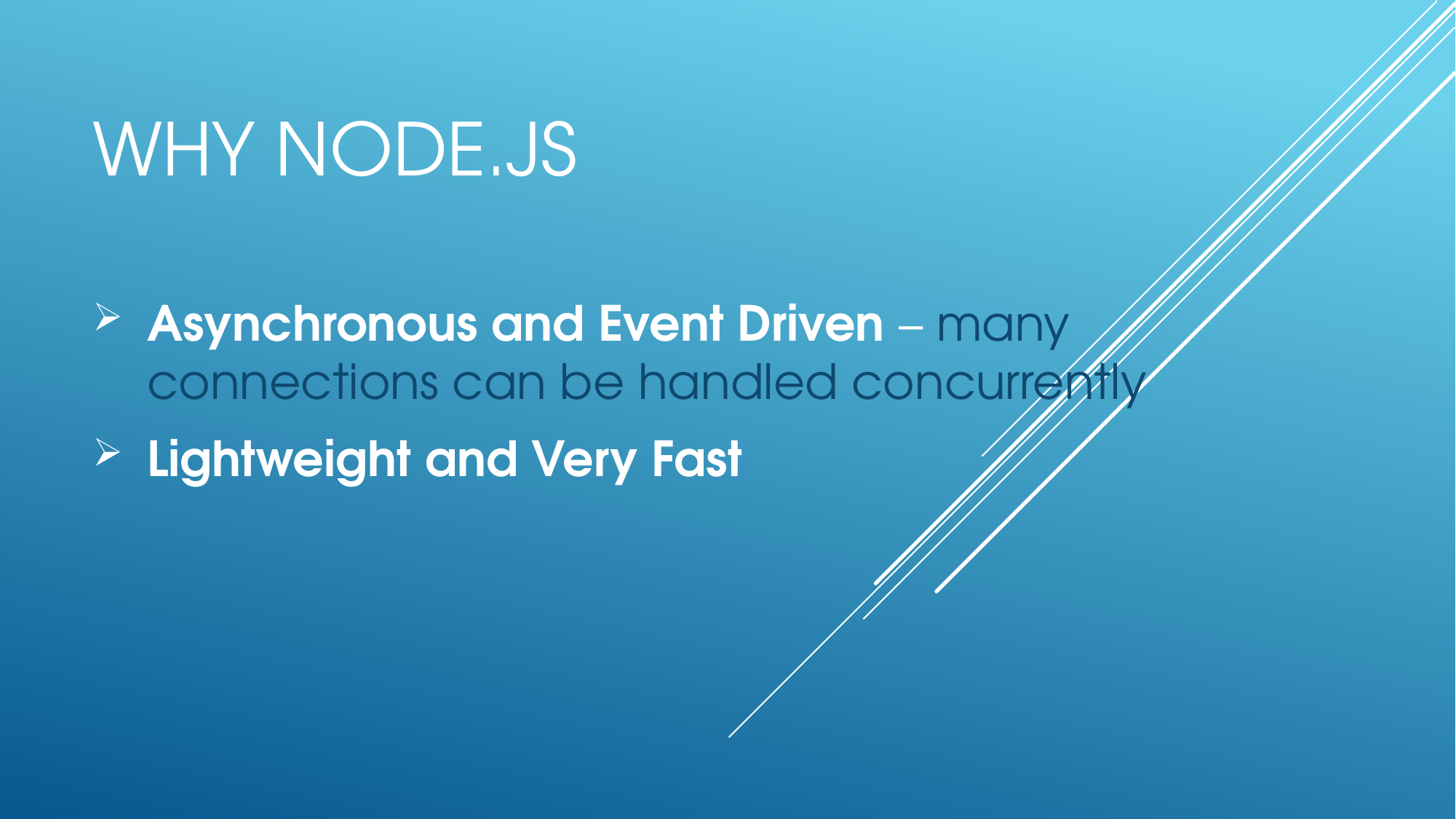

# Why Node.JS

Asynchronous and Event Driven – many connections can be handled concurrently
Lightweight and Very Fast